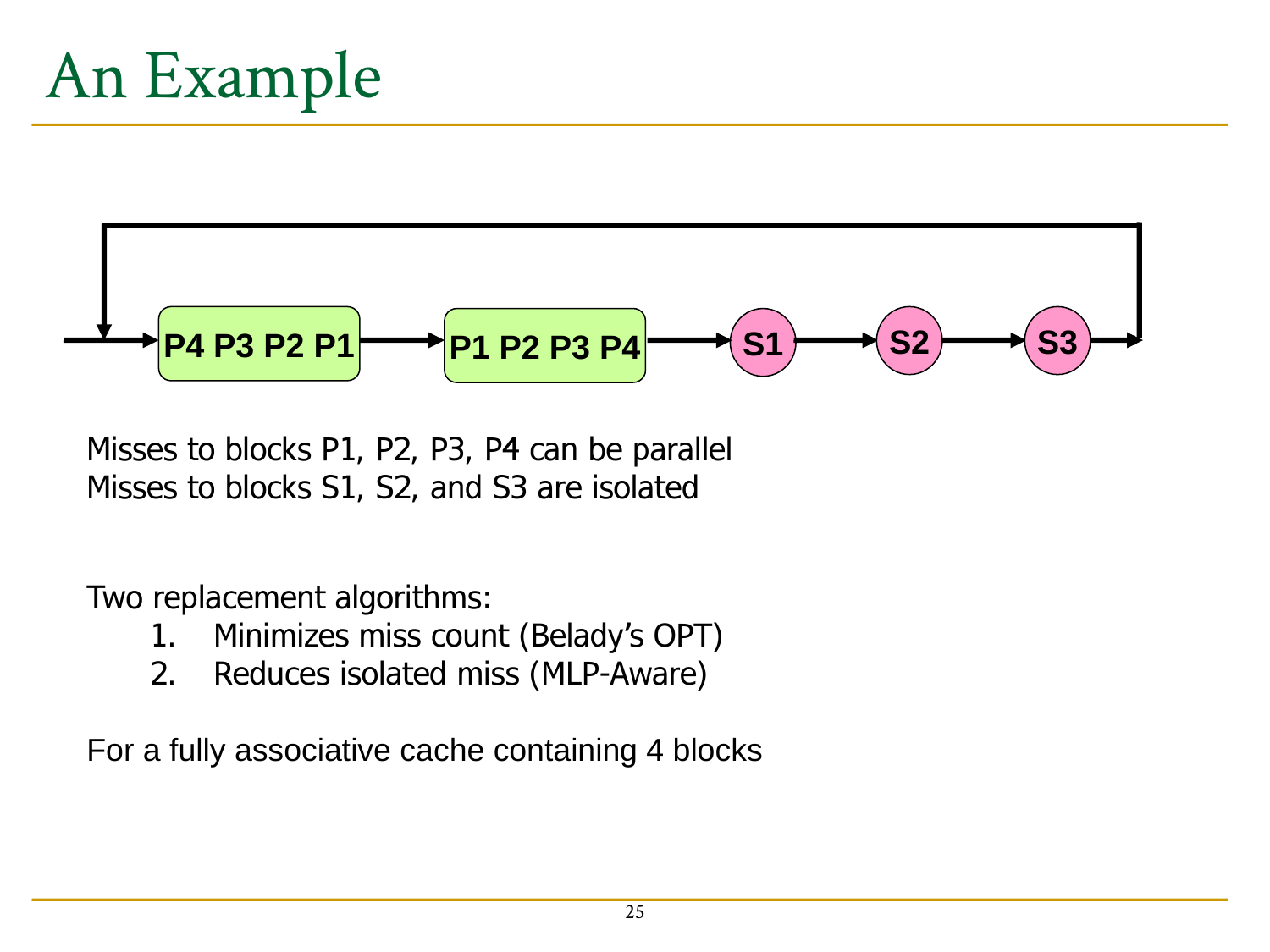

# An Example

P4 P3 P2 P1
S2
S3
P1 P2 P3 P4
S1

Misses to blocks P1, P2, P3, P4 can be parallel
Misses to blocks S1, S2, and S3 are isolated
Two replacement algorithms:
Minimizes miss count (Belady’s OPT)
Reduces isolated miss (MLP-Aware)

For a fully associative cache containing 4 blocks
25